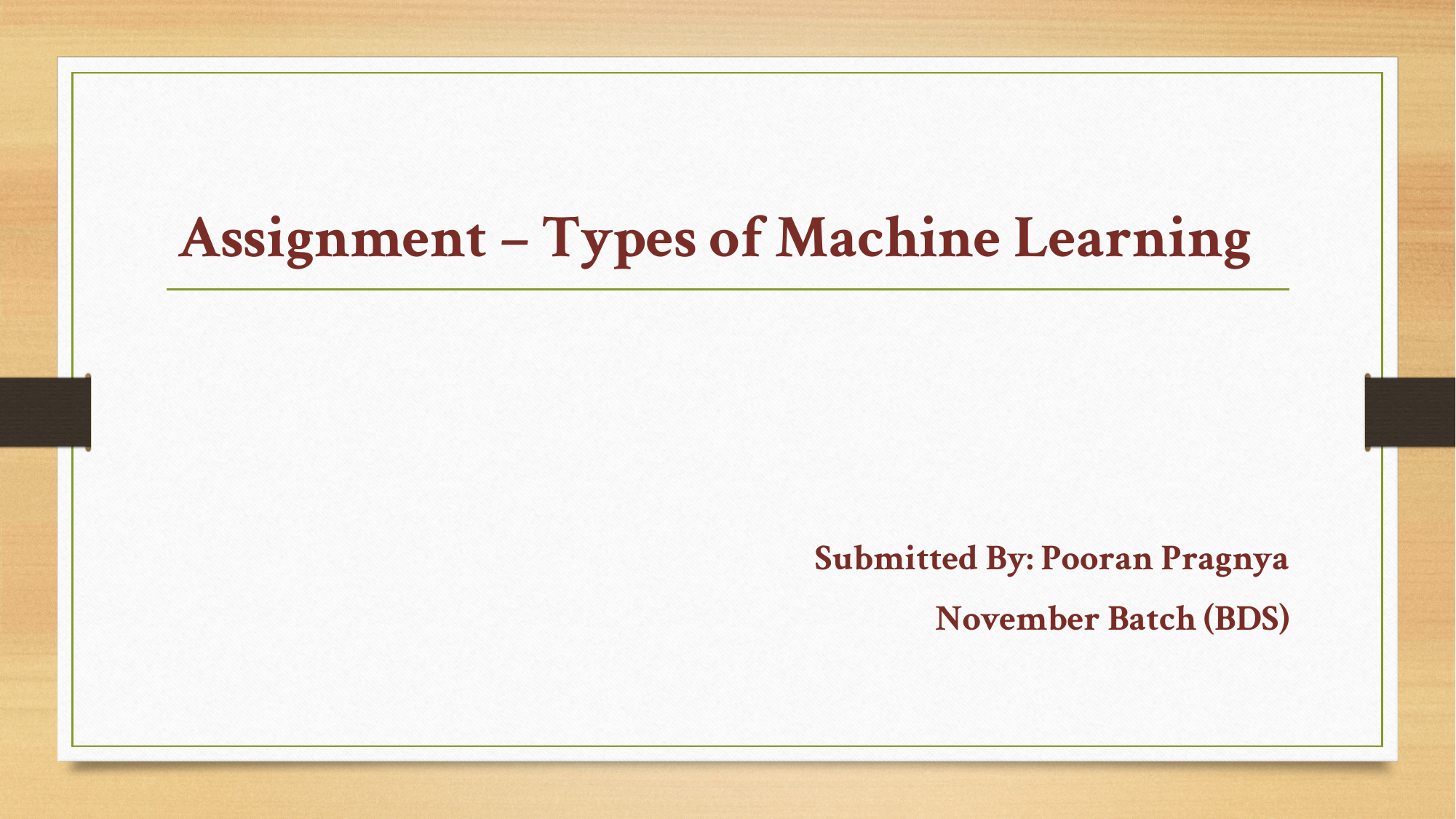

Assignment – Types of Machine Learning

Submitted By: Pooran Pragnya
November Batch (BDS)